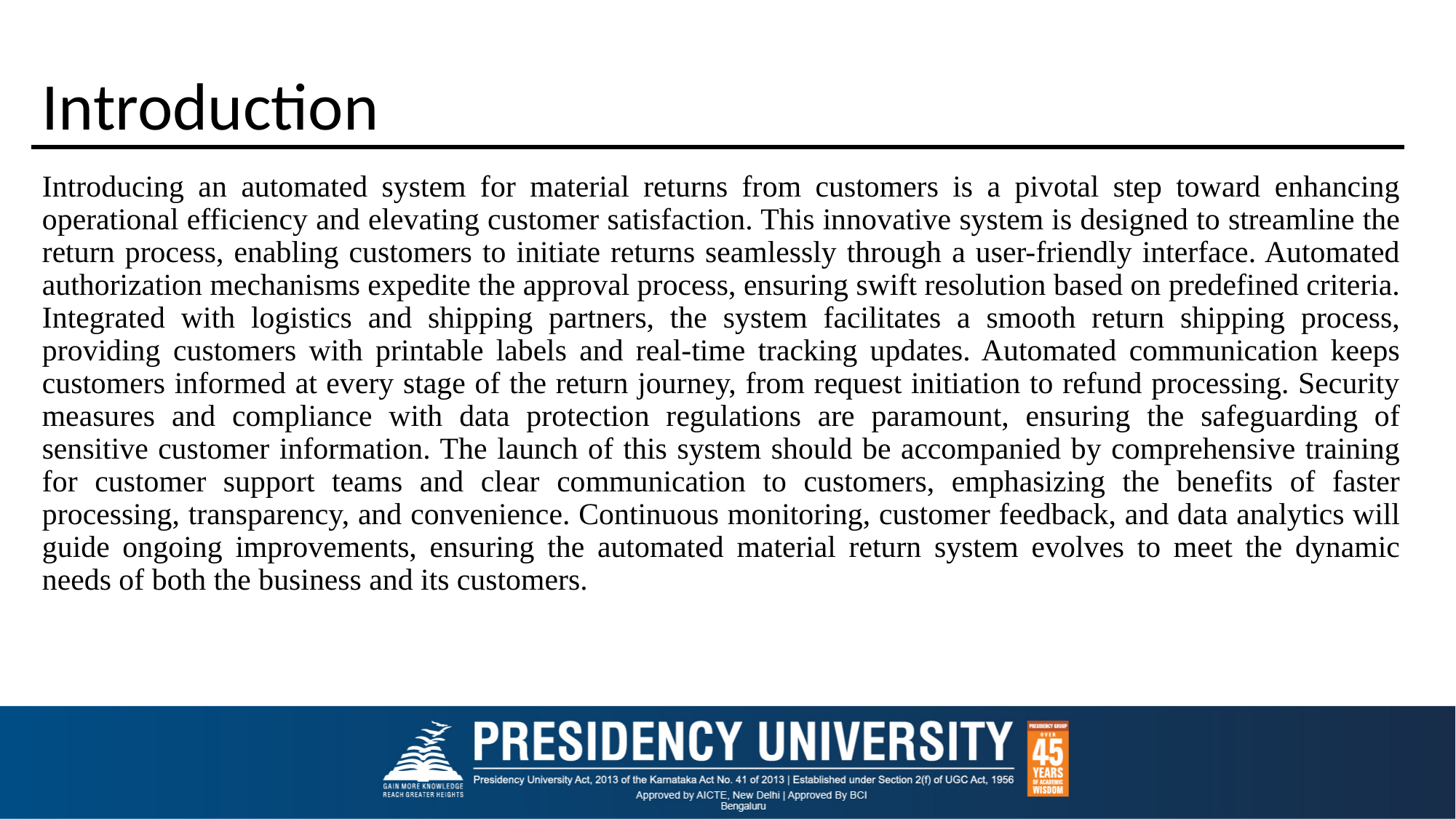

# Introduction
Introducing an automated system for material returns from customers is a pivotal step toward enhancing operational efficiency and elevating customer satisfaction. This innovative system is designed to streamline the return process, enabling customers to initiate returns seamlessly through a user-friendly interface. Automated authorization mechanisms expedite the approval process, ensuring swift resolution based on predefined criteria. Integrated with logistics and shipping partners, the system facilitates a smooth return shipping process, providing customers with printable labels and real-time tracking updates. Automated communication keeps customers informed at every stage of the return journey, from request initiation to refund processing. Security measures and compliance with data protection regulations are paramount, ensuring the safeguarding of sensitive customer information. The launch of this system should be accompanied by comprehensive training for customer support teams and clear communication to customers, emphasizing the benefits of faster processing, transparency, and convenience. Continuous monitoring, customer feedback, and data analytics will guide ongoing improvements, ensuring the automated material return system evolves to meet the dynamic needs of both the business and its customers.